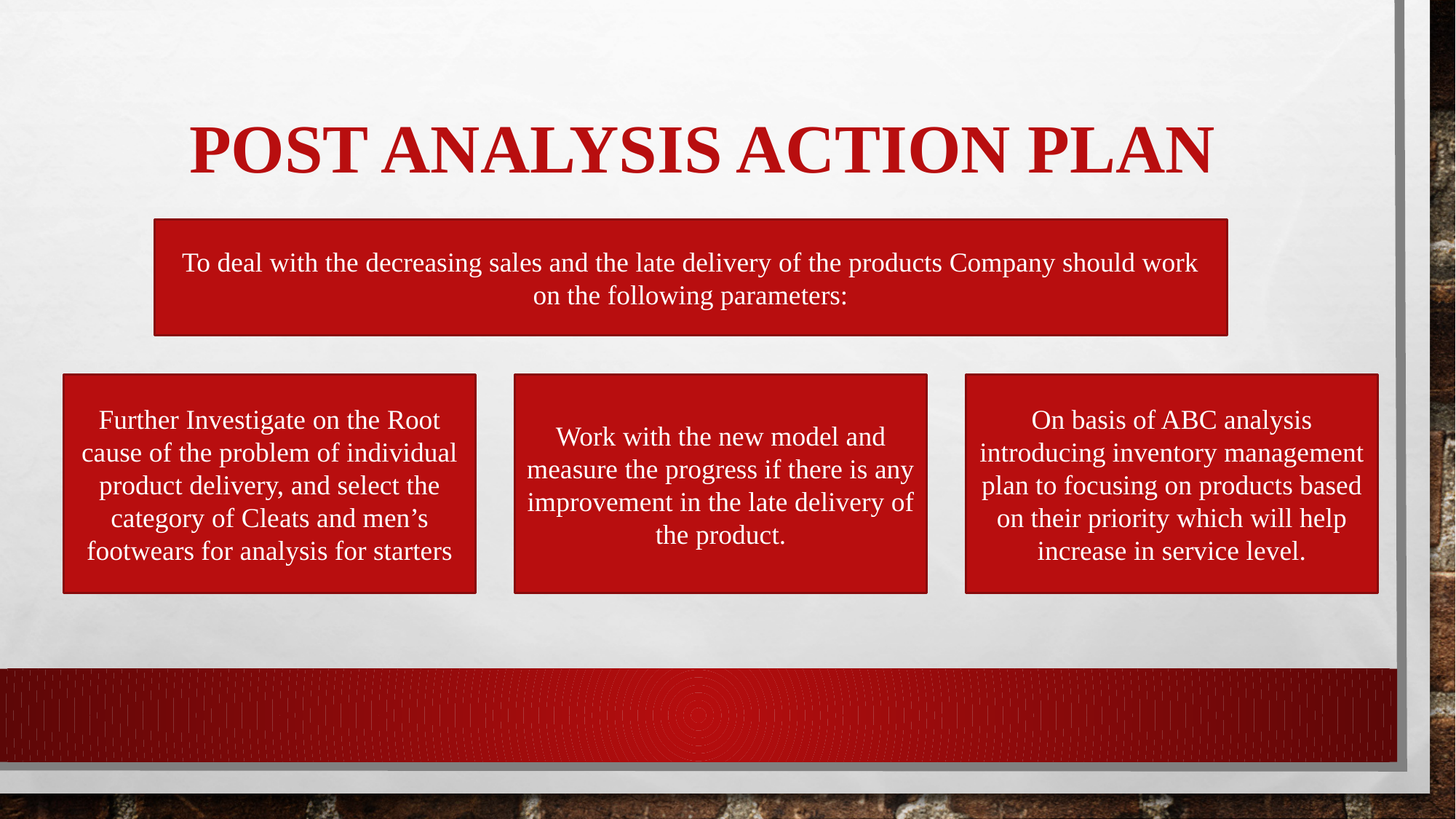

# Post analysis action Plan
To deal with the decreasing sales and the late delivery of the products Company should work on the following parameters:
Further Investigate on the Root cause of the problem of individual product delivery, and select the category of Cleats and men’s footwears for analysis for starters
Work with the new model and measure the progress if there is any improvement in the late delivery of the product.
On basis of ABC analysis introducing inventory management plan to focusing on products based on their priority which will help increase in service level.